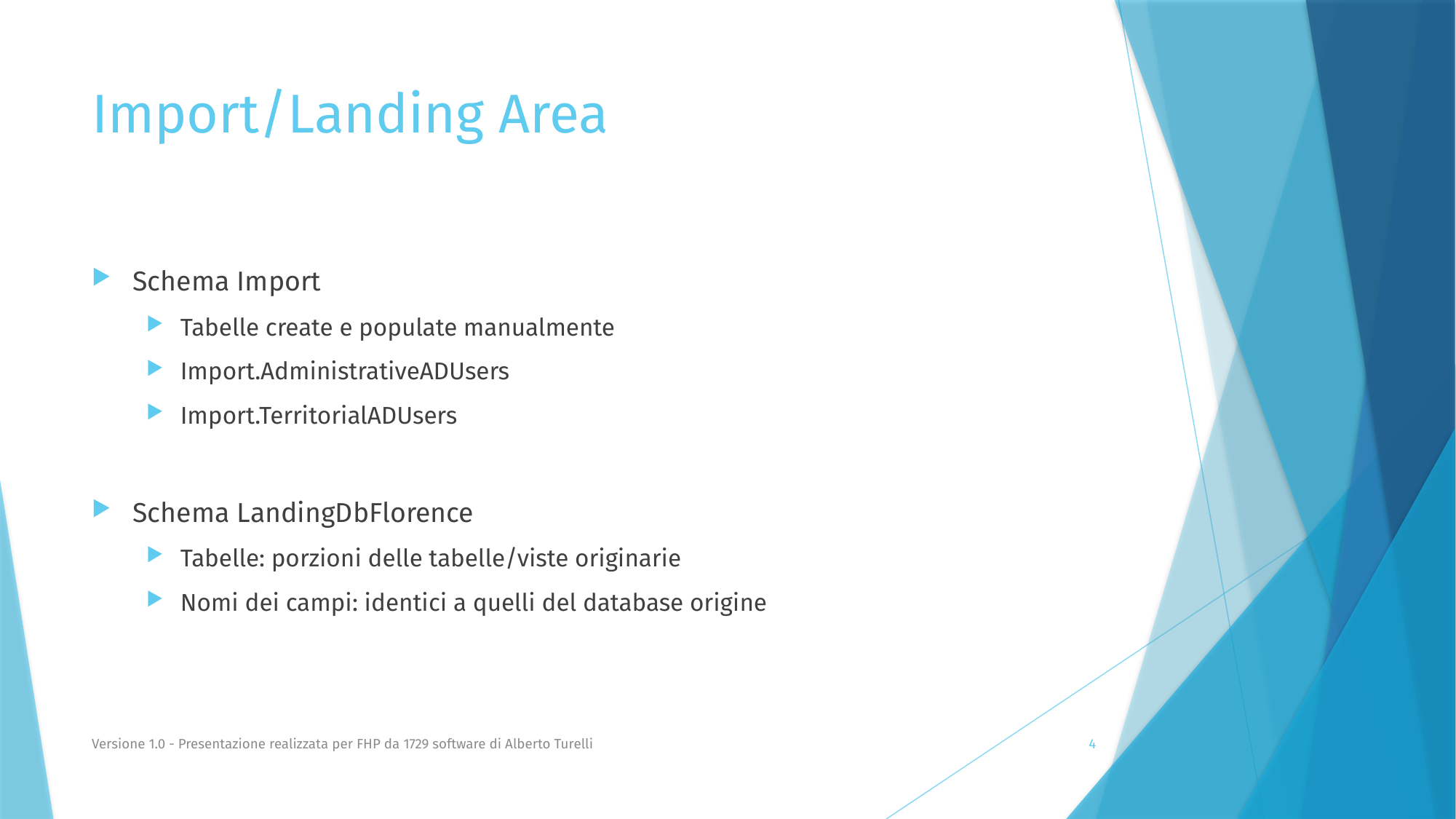

# Import/Landing Area
Schema Import
Tabelle create e populate manualmente
Import.AdministrativeADUsers
Import.TerritorialADUsers

Schema LandingDbFlorence
Tabelle: porzioni delle tabelle/viste originarie
Nomi dei campi: identici a quelli del database origine

Versione 1.0 - Presentazione realizzata per FHP da 1729 software di Alberto Turelli
4